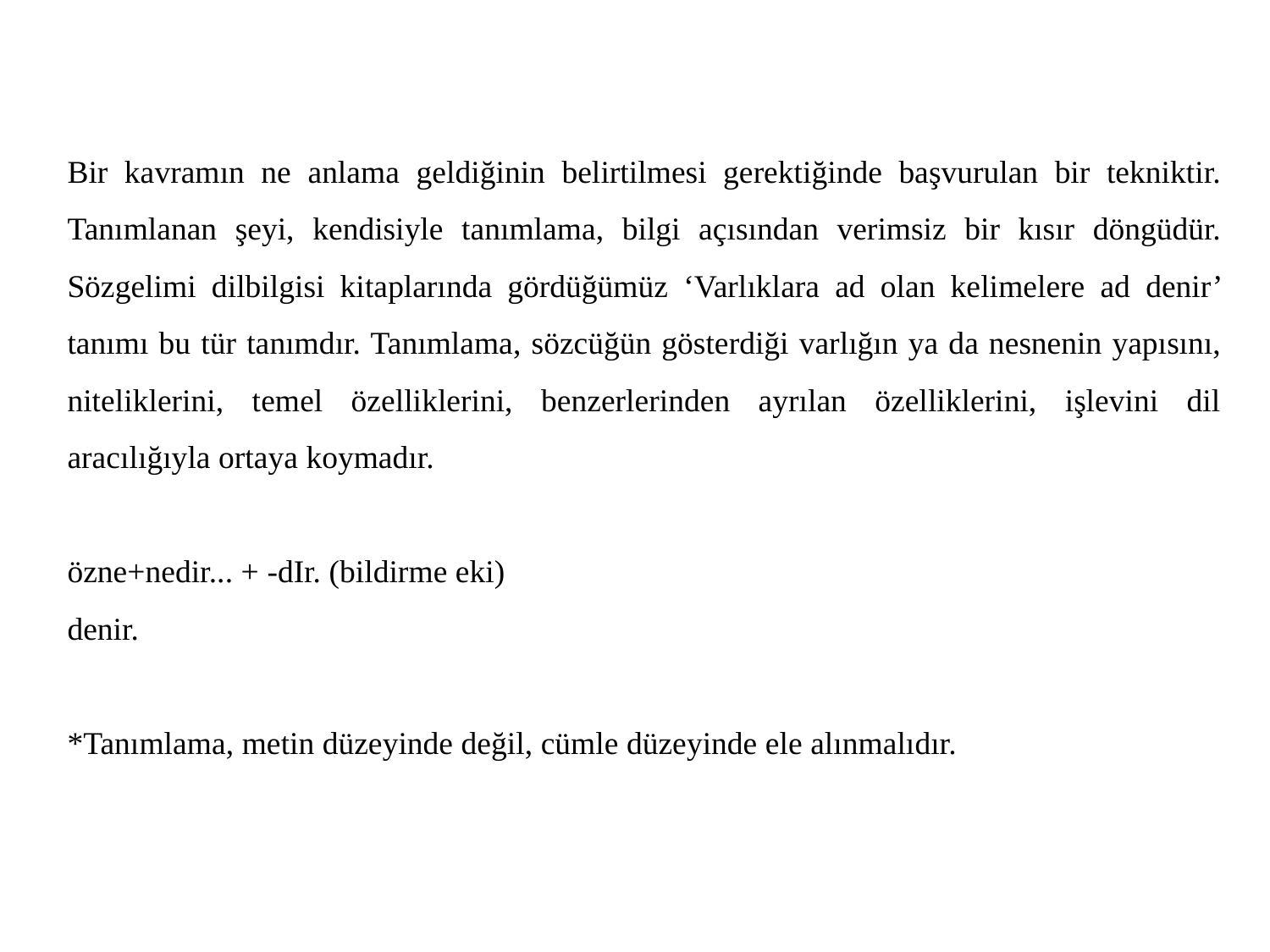

Bir kavramın ne anlama geldiğinin belirtilmesi gerektiğinde başvurulan bir tekniktir. Tanımlanan şeyi, kendisiyle tanımlama, bilgi açısından verimsiz bir kısır döngüdür. Sözgelimi dilbilgisi kitaplarında gördüğümüz ‘Varlıklara ad olan kelimelere ad denir’ tanımı bu tür tanımdır. Tanımlama, sözcüğün gösterdiği varlığın ya da nesnenin yapısını, niteliklerini, temel özelliklerini, benzerlerinden ayrılan özelliklerini, işlevini dil aracılığıyla ortaya koymadır.

özne+nedir... + -dIr. (bildirme eki)
denir.

*Tanımlama, metin düzeyinde değil, cümle düzeyinde ele alınmalıdır.